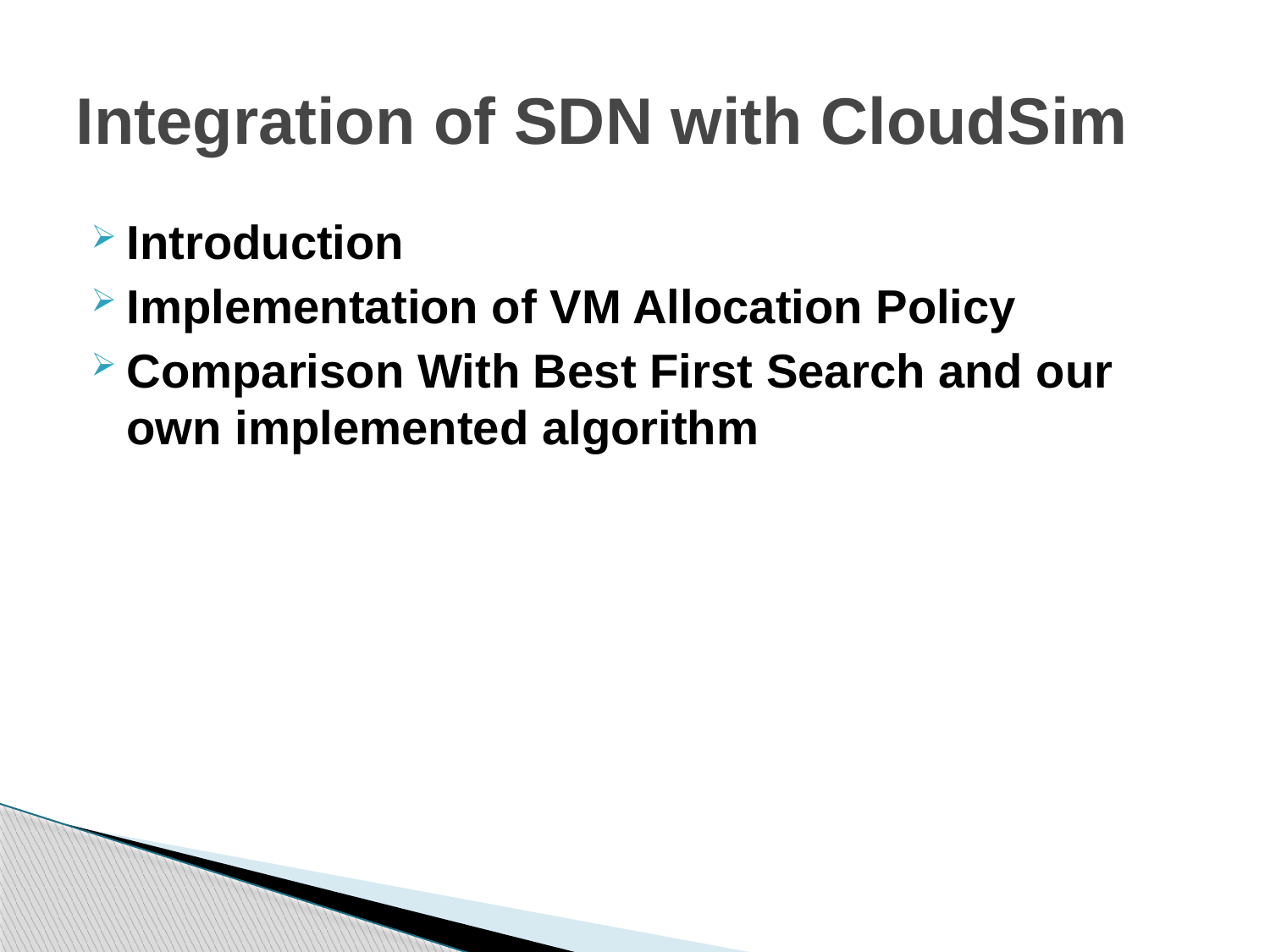

# Integration of SDN with CloudSim
Introduction
Implementation of VM Allocation Policy
Comparison With Best First Search and our own implemented algorithm